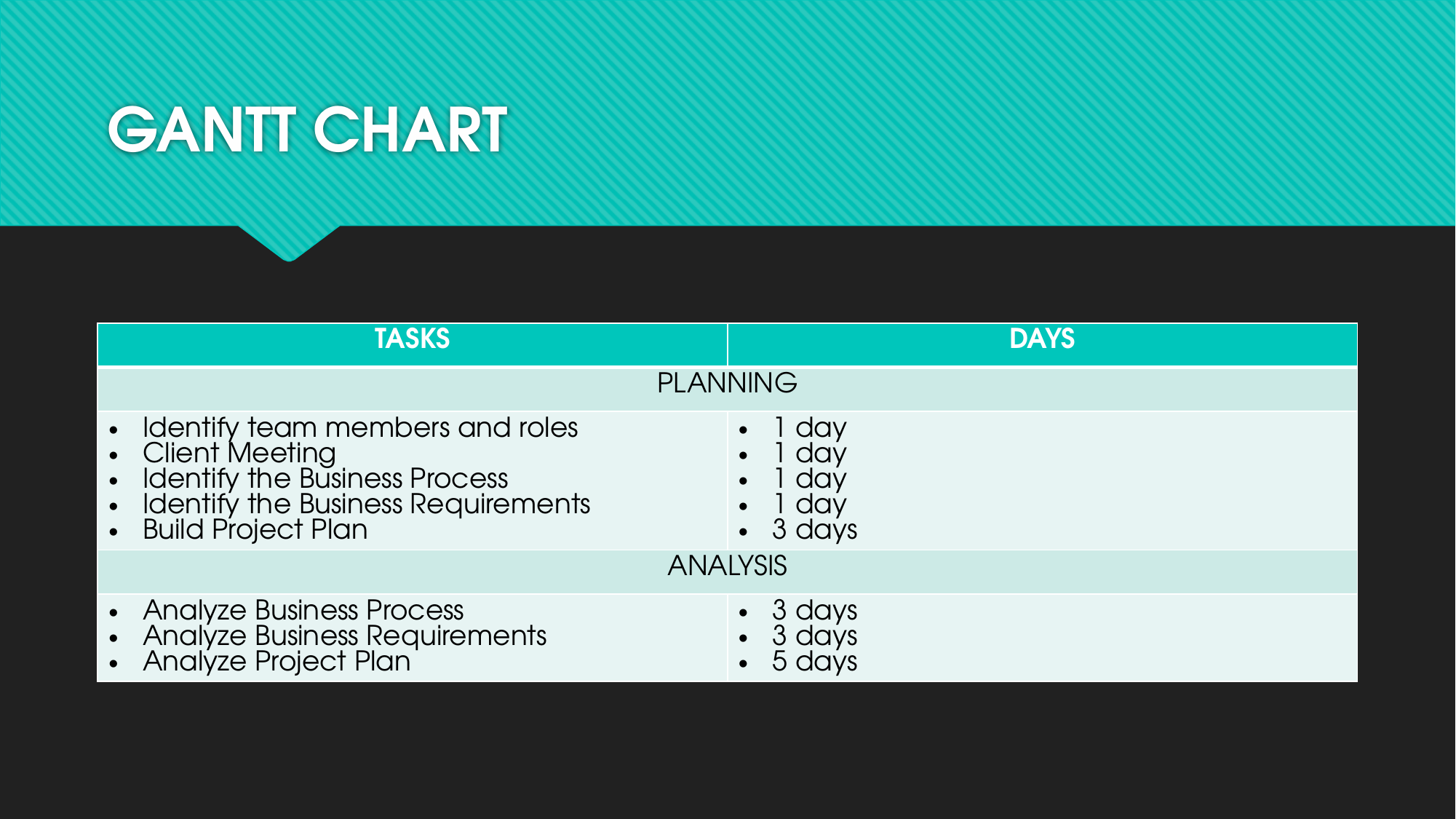

# GANTT CHART
| TASKS | DAYS |
| --- | --- |
| PLANNING |  |
| Identify team members and roles Client Meeting Identify the Business Process Identify the Business Requirements Build Project Plan | 1 day 1 day 1 day 1 day 3 days |
| ANALYSIS |  |
| Analyze Business Process Analyze Business Requirements Analyze Project Plan | 3 days 3 days 5 days |